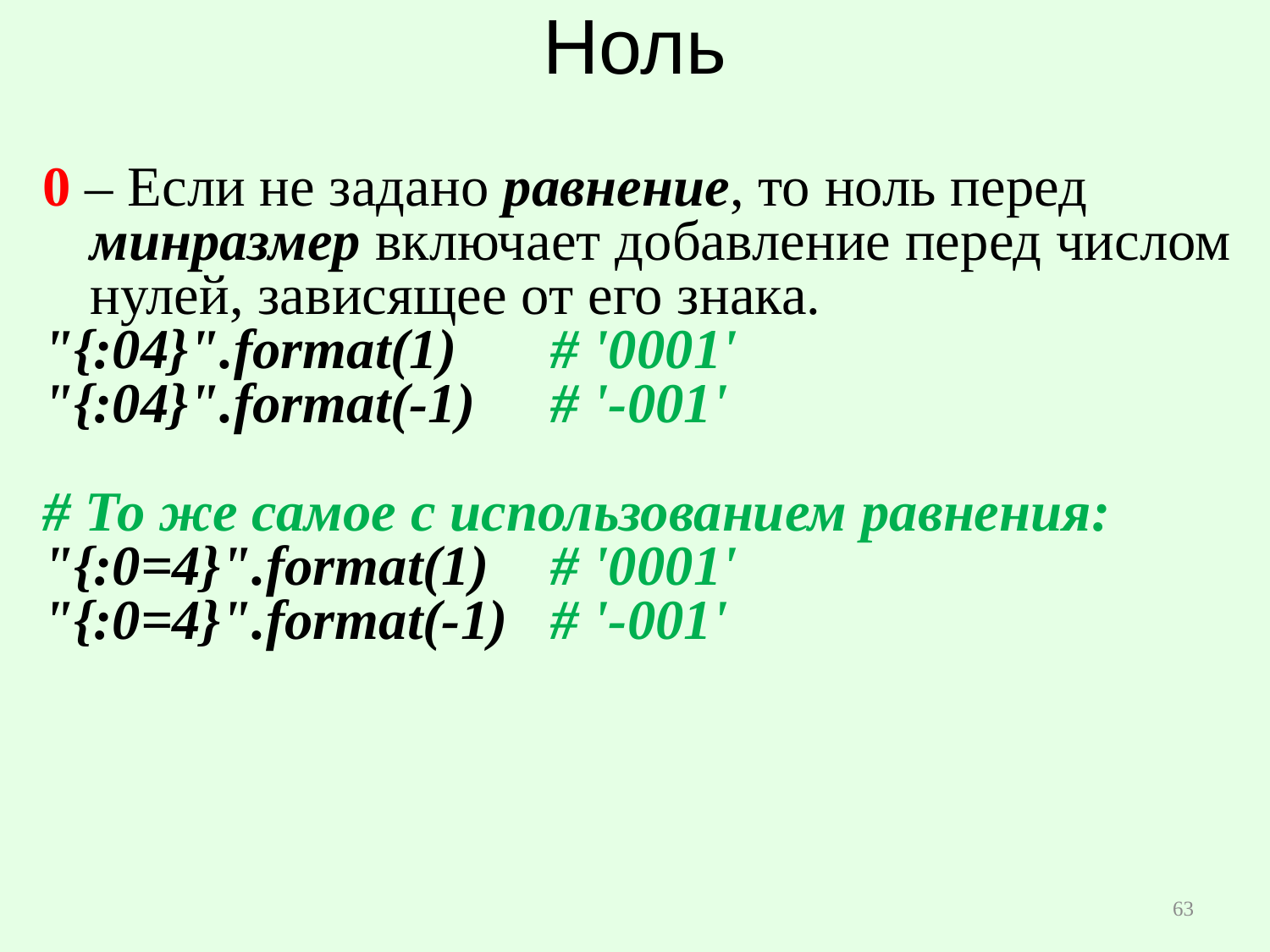

# Ноль
0 – Если не задано равнение, то ноль перед минразмер включает добавление перед числом нулей, зависящее от его знака.
"{:04}".format(1) 	# '0001'
"{:04}".format(-1) 	# '-001'
# То же самое с использованием равнения:
"{:0=4}".format(1) 	# '0001'
"{:0=4}".format(-1) 	# '-001'
63